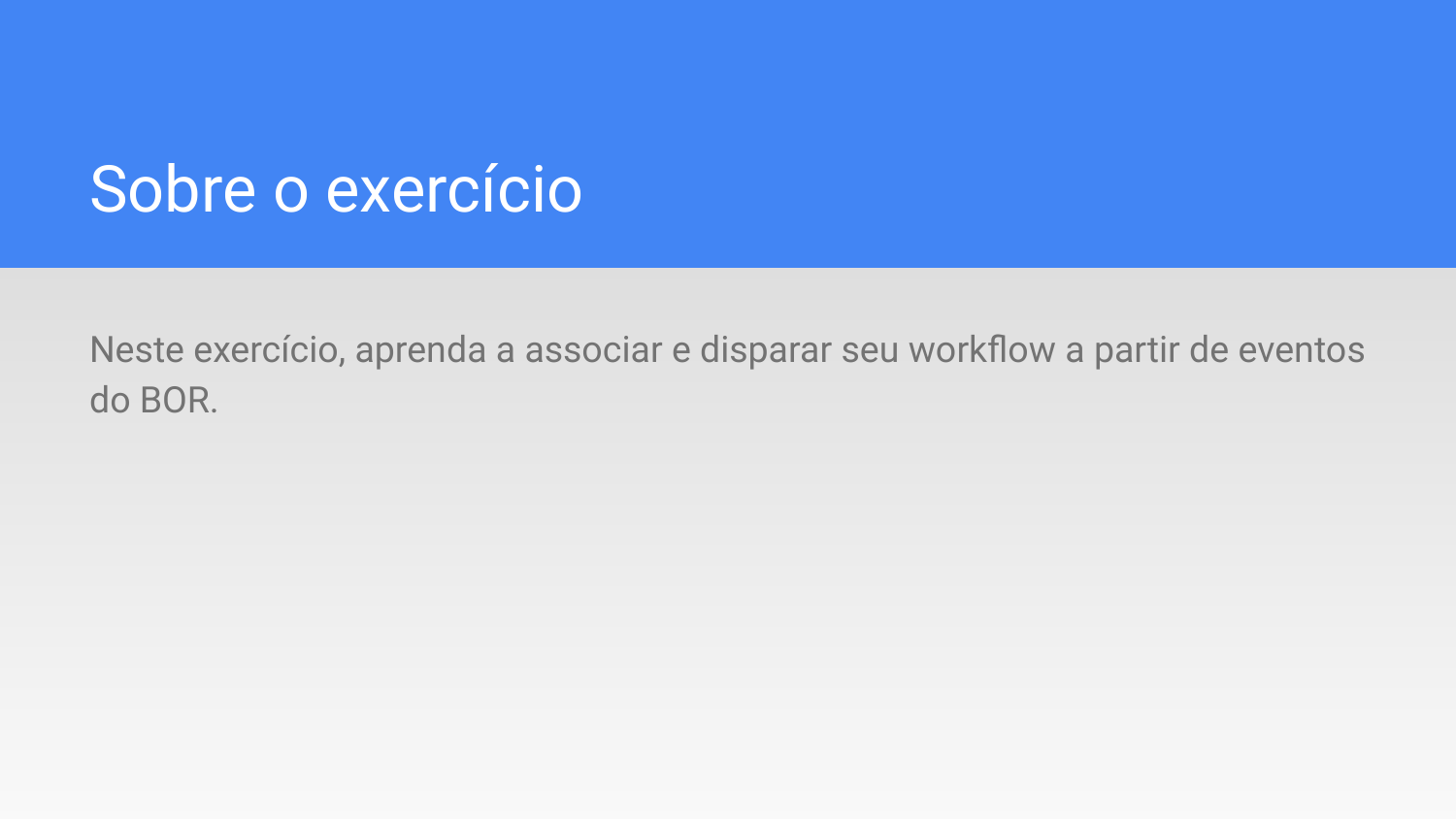

Sobre o exercício
Neste exercício, aprenda a associar e disparar seu workflow a partir de eventos do BOR.